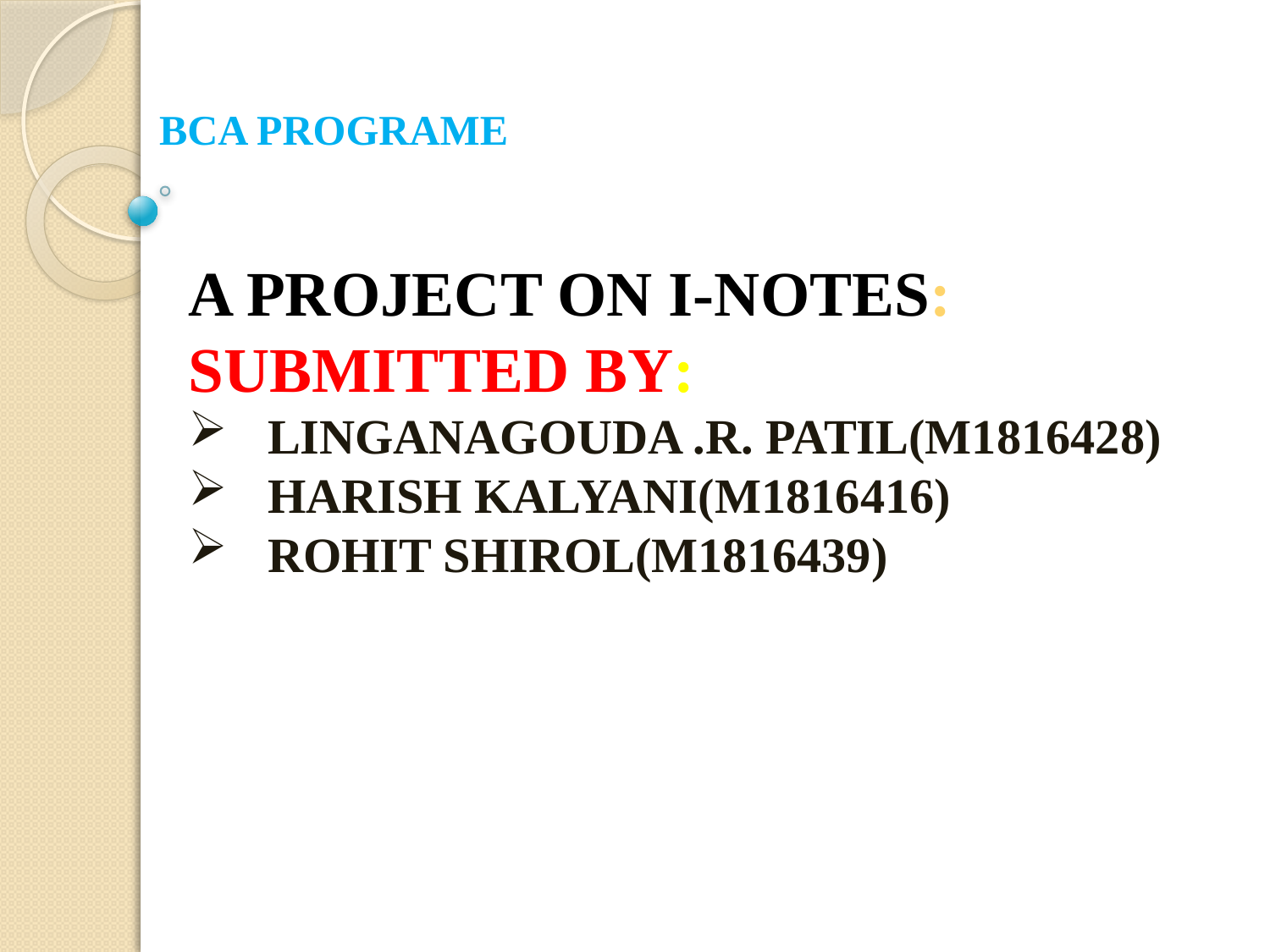

Bca PROGRAME
A PROJECT ON i-notes:
Submitted By:
Linganagouda .R. patil(M1816428)
Harish kalyani(m1816416)
Rohit shirol(m1816439)